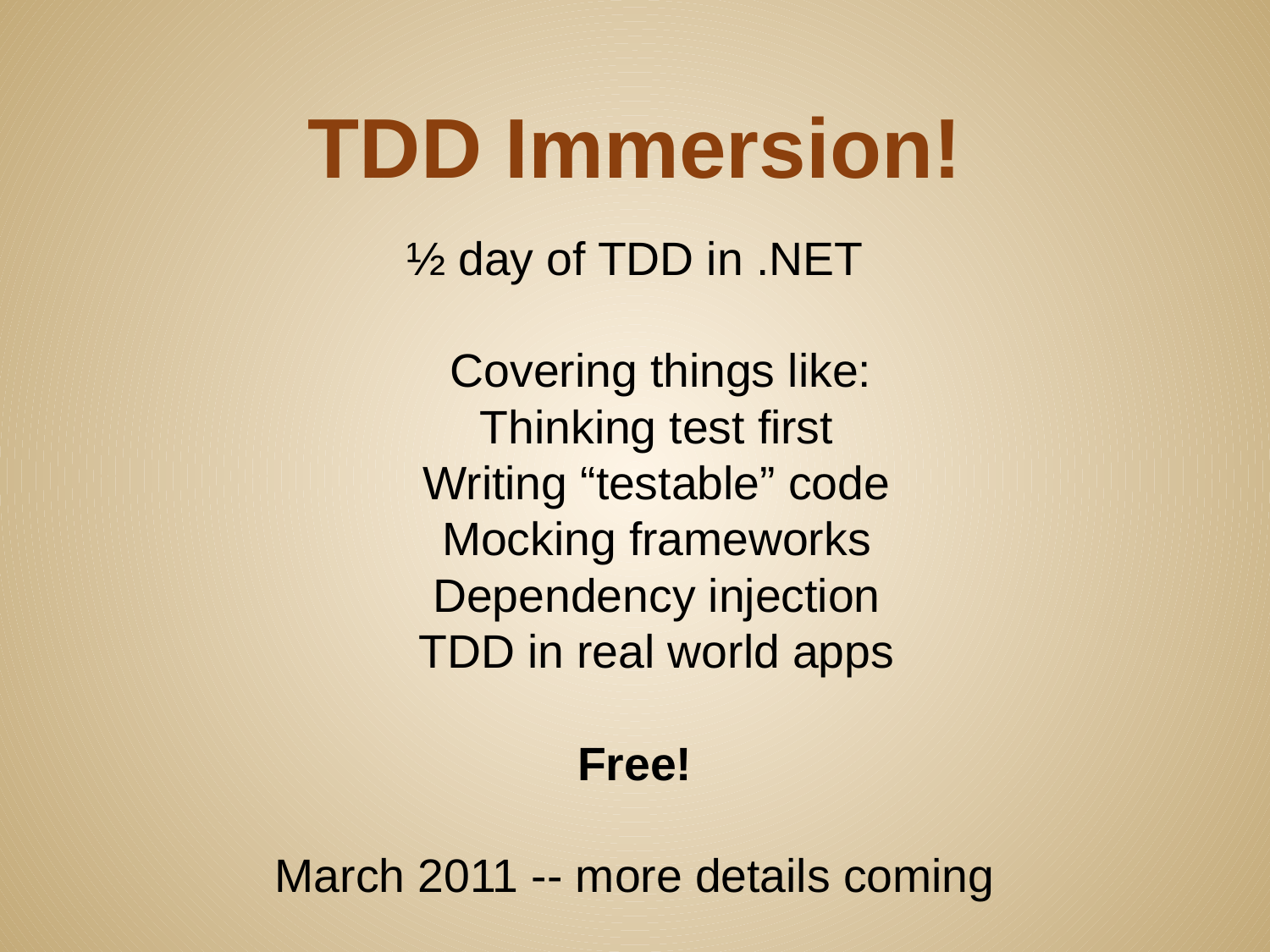

# TDD Immersion!
½ day of TDD in .NET

    Covering things like:
Thinking test first
Writing “testable” code
Mocking frameworks
Dependency injection
TDD in real world apps

Free!

March 2011 -- more details coming